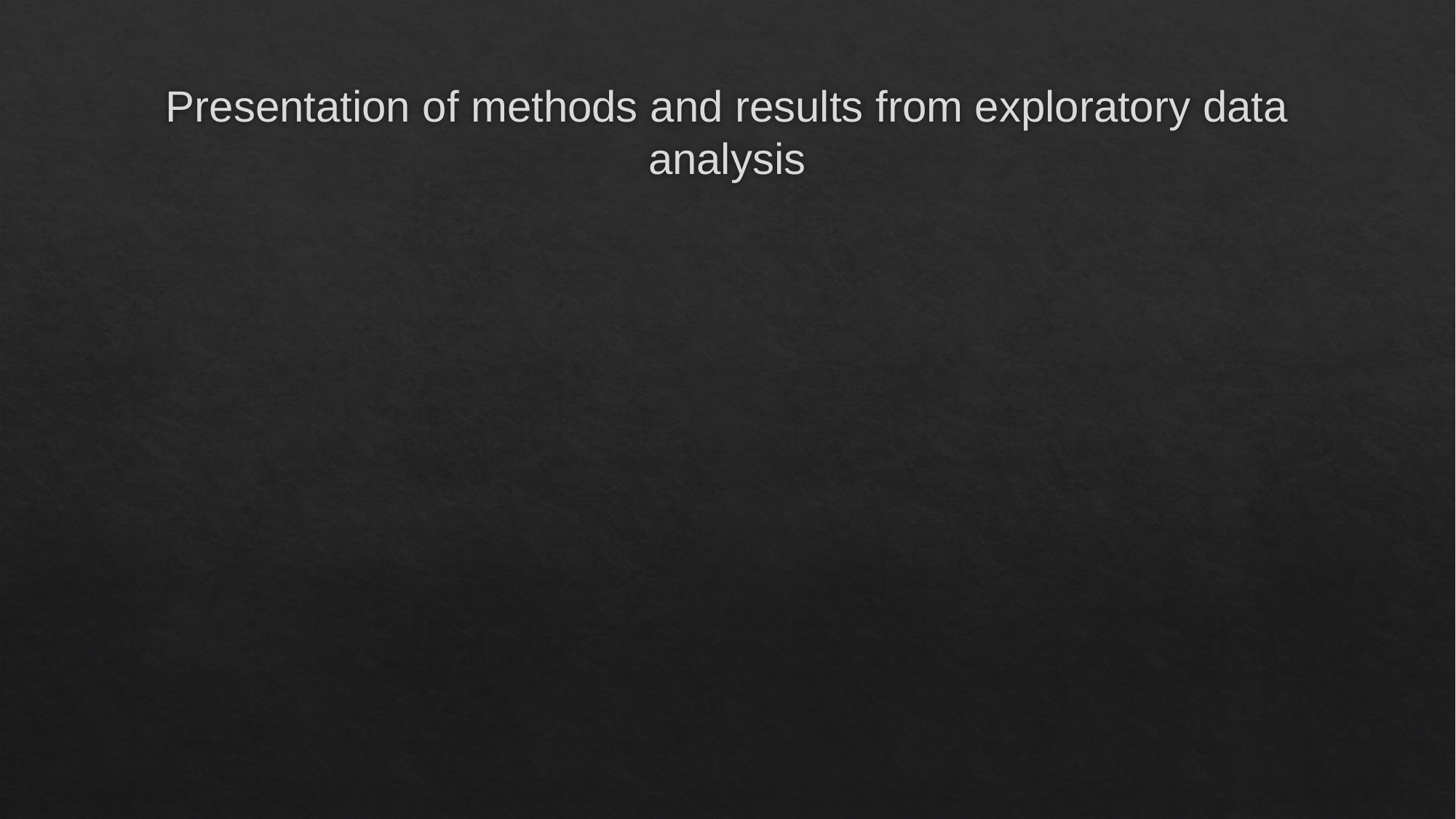

# Presentation of methods and results from exploratory data analysis